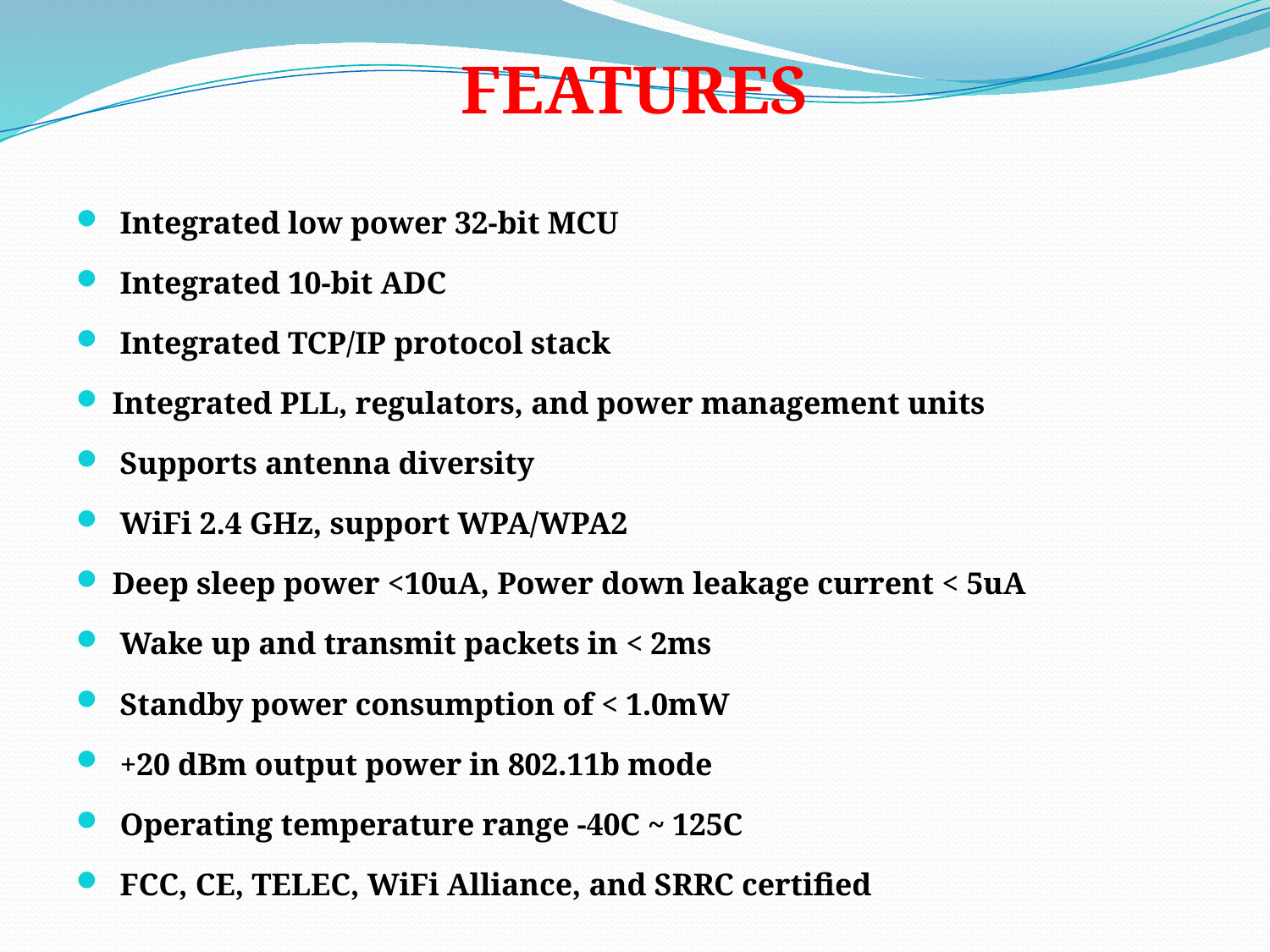

FEATURES

 Integrated low power 32-bit MCU
 Integrated 10-bit ADC
 Integrated TCP/IP protocol stack
Integrated PLL, regulators, and power management units
 Supports antenna diversity
 WiFi 2.4 GHz, support WPA/WPA2
Deep sleep power <10uA, Power down leakage current < 5uA
 Wake up and transmit packets in < 2ms
 Standby power consumption of < 1.0mW
 +20 dBm output power in 802.11b mode
 Operating temperature range -40C ~ 125C
 FCC, CE, TELEC, WiFi Alliance, and SRRC certified